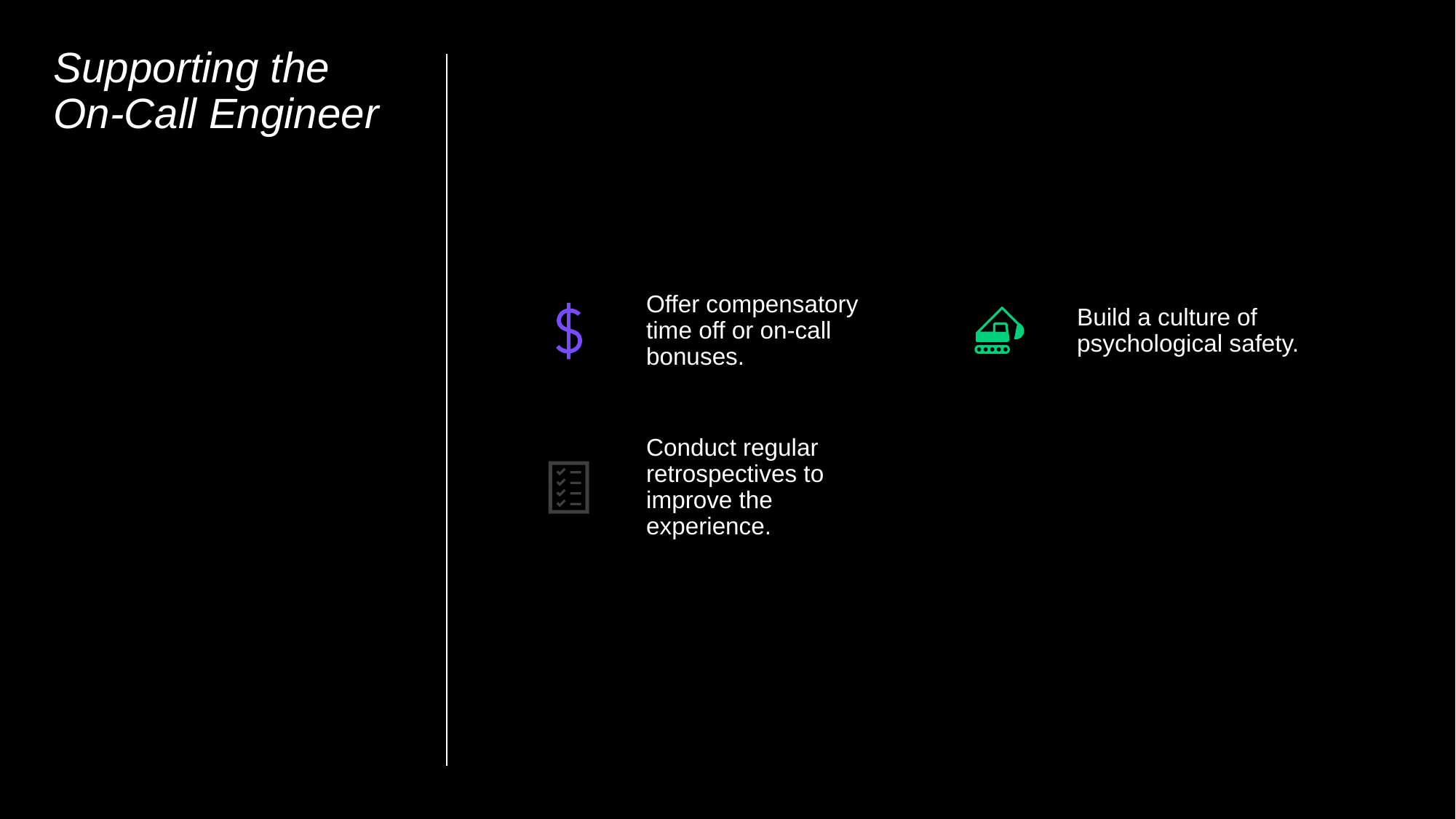

# Supporting the On-Call Engineer
Offer compensatory time off or on-call bonuses.
Build a culture of psychological safety.
Conduct regular retrospectives to improve the experience.